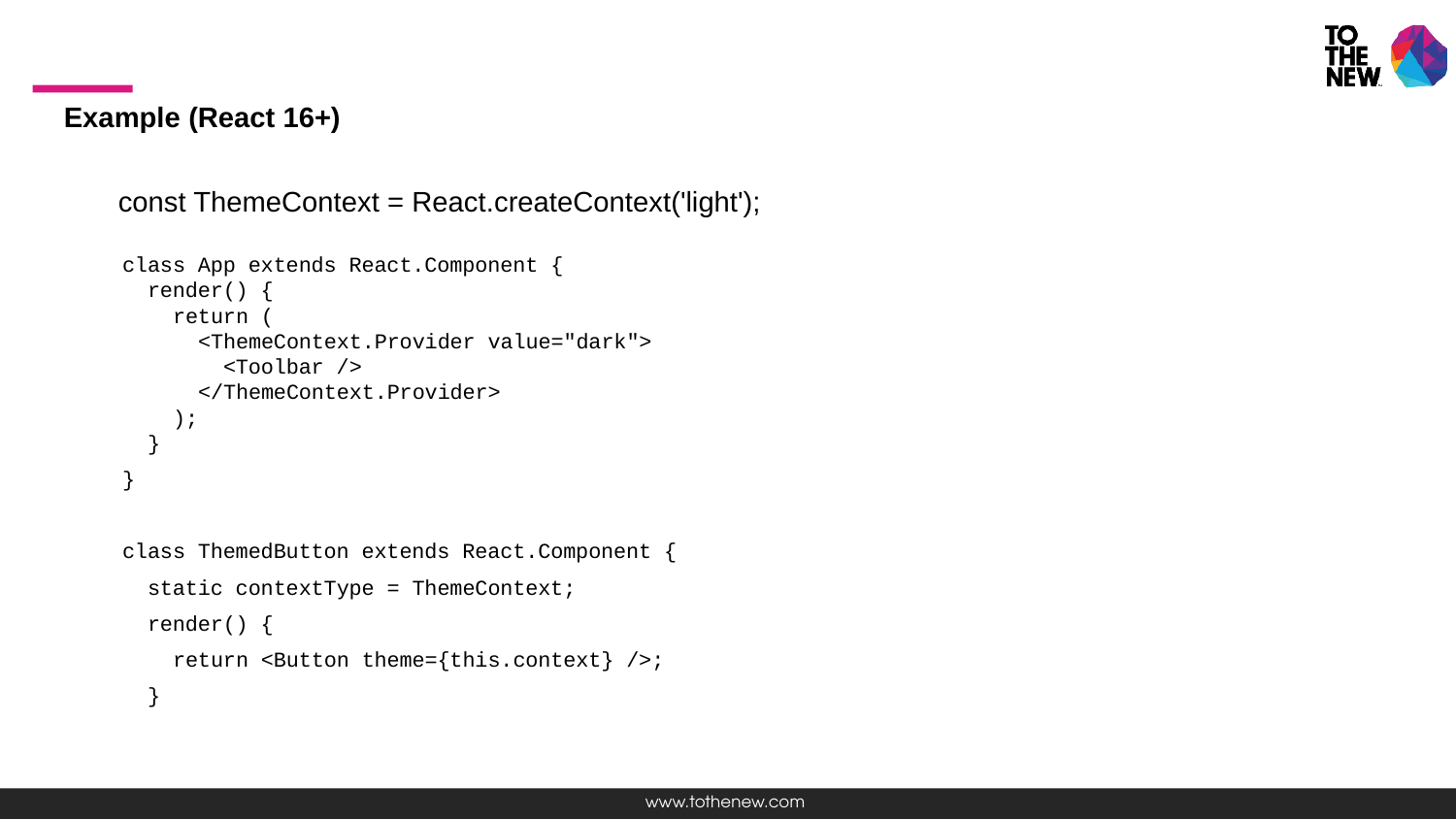

Example (React 16+)
const ThemeContext = React.createContext('light');

class App extends React.Component {
  render() {
    return (
      <ThemeContext.Provider value="dark">
        <Toolbar />
      </ThemeContext.Provider>
    );
  }
}

class ThemedButton extends React.Component {
  static contextType = ThemeContext;
  render() {
    return <Button theme={this.context} />;
  }